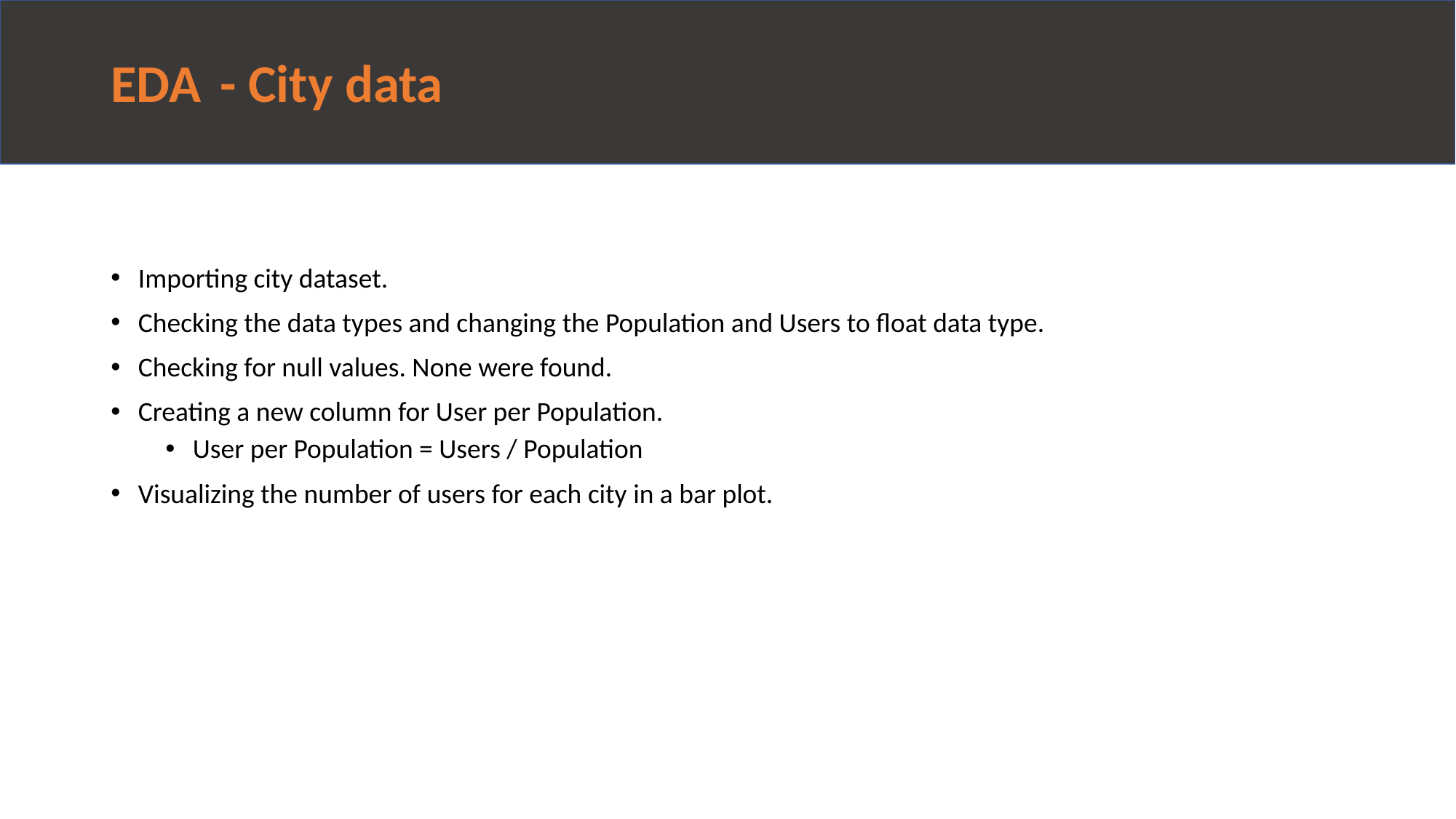

# EDA	- City data

Importing city dataset.
Checking the data types and changing the Population and Users to float data type.
Checking for null values. None were found.
Creating a new column for User per Population.
User per Population = Users / Population
Visualizing the number of users for each city in a bar plot.